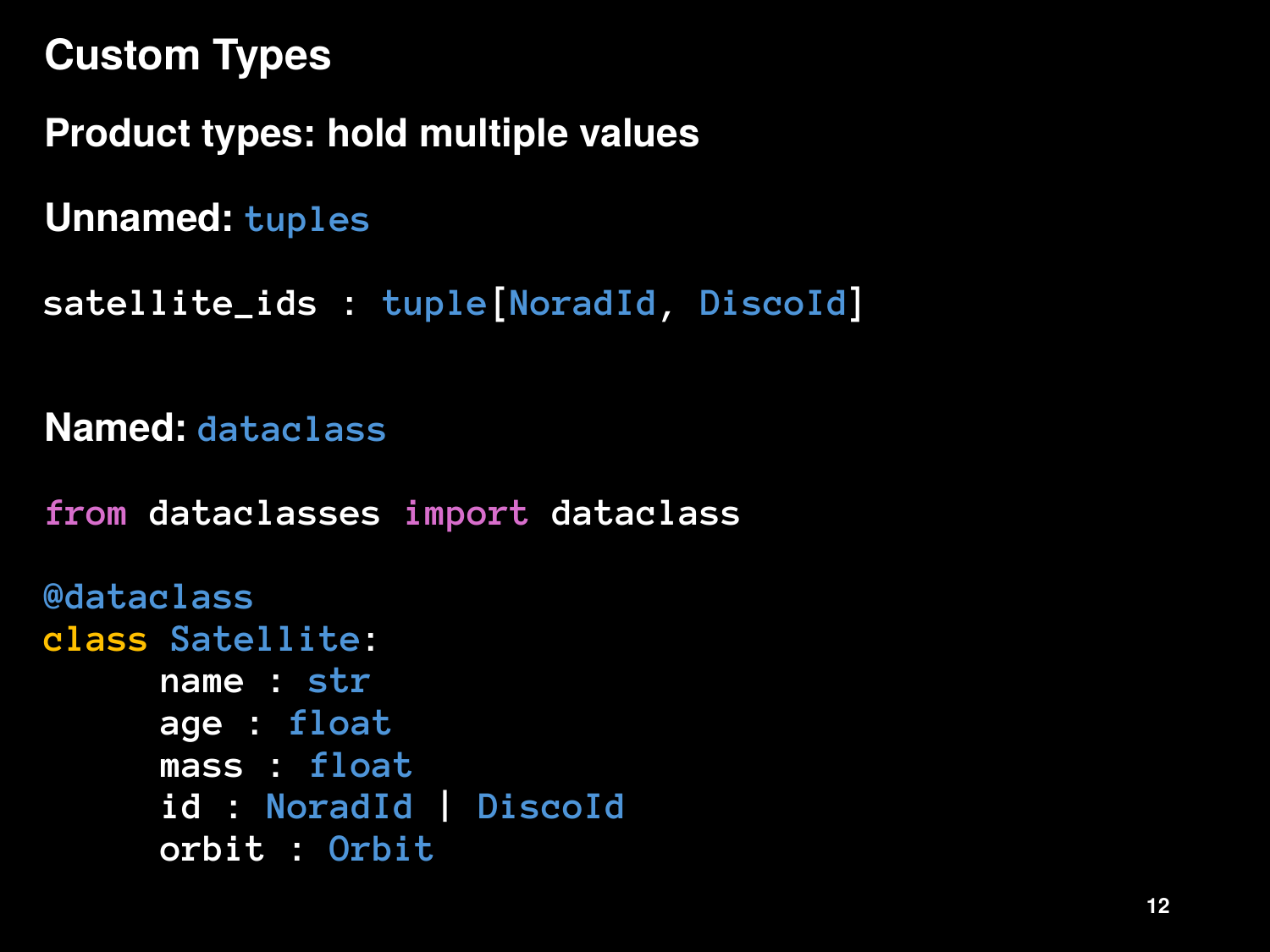

# Custom Types
Product types: hold multiple values

Unnamed: tuples

satellite_ids : tuple[NoradId, DiscoId]
Named: dataclass

from dataclasses import dataclass

@dataclass
class Satellite:
    	name : str
    	age : float
	mass : float
	id : NoradId | DiscoId
	orbit : Orbit
12